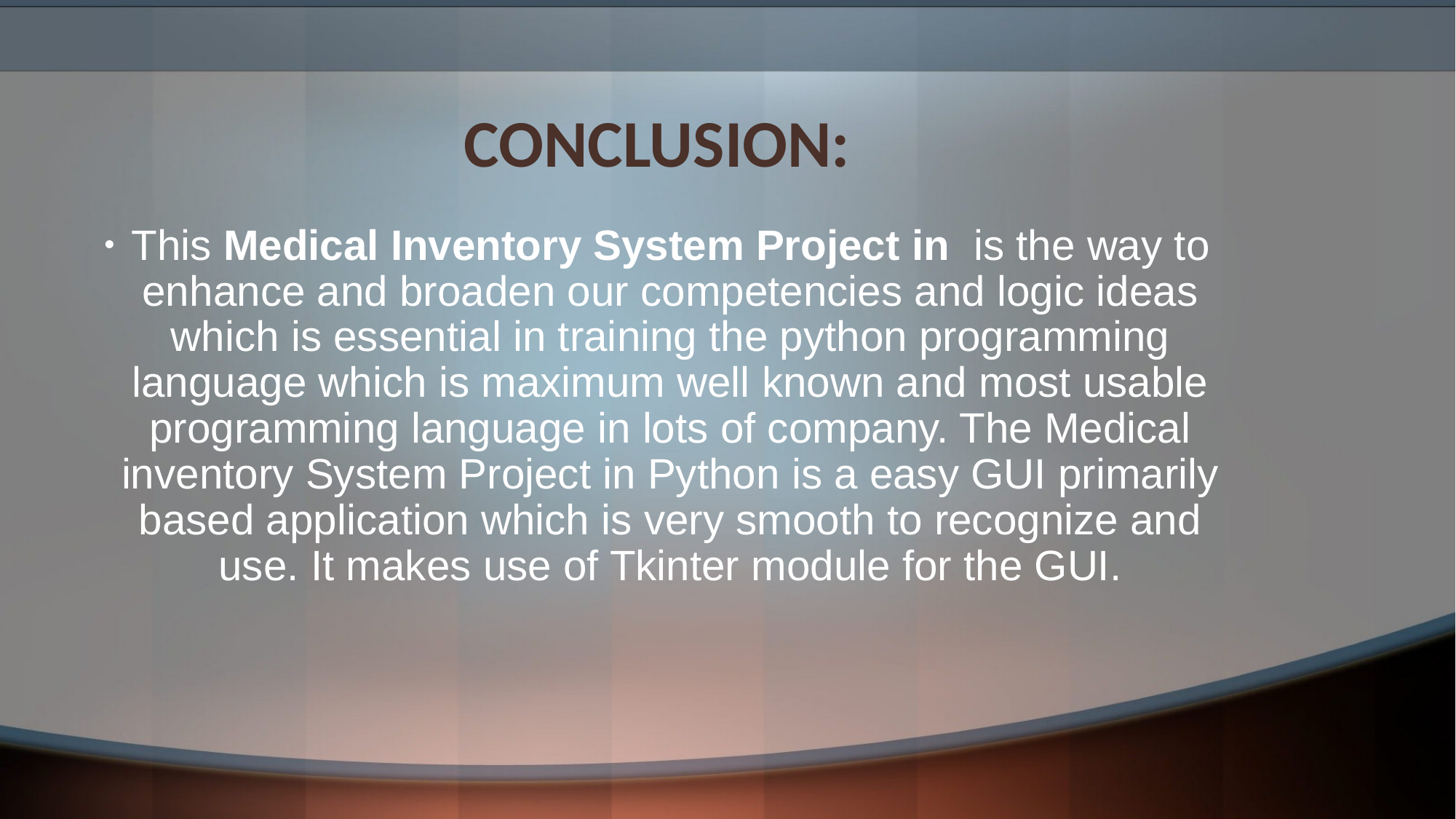

# CONCLUSION:
This Medical Inventory System Project in  is the way to enhance and broaden our competencies and logic ideas which is essential in training the python programming language which is maximum well known and most usable programming language in lots of company. The Medical inventory System Project in Python is a easy GUI primarily based application which is very smooth to recognize and use. It makes use of Tkinter module for the GUI.